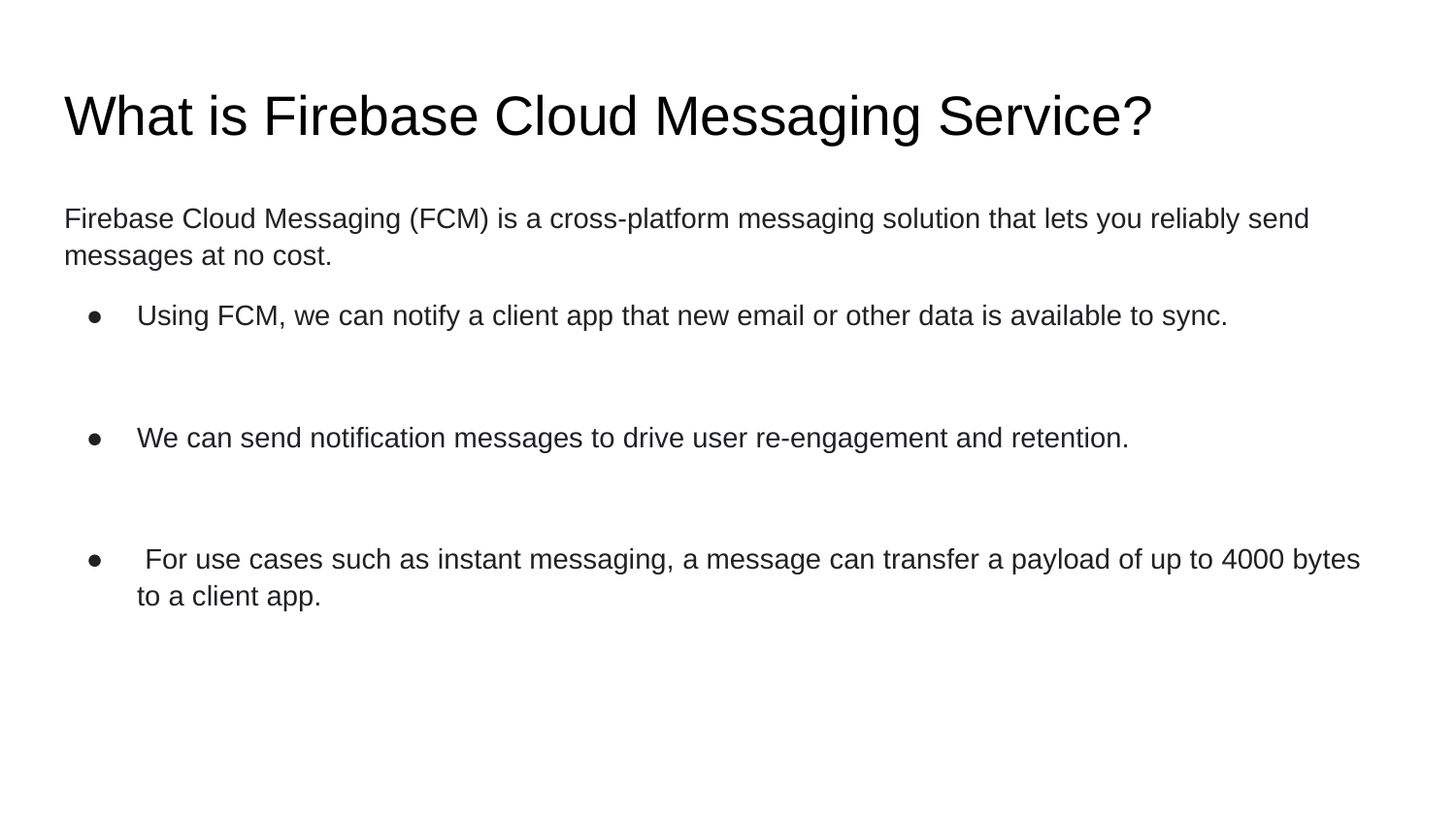

# What is Firebase Cloud Messaging Service?
Firebase Cloud Messaging (FCM) is a cross-platform messaging solution that lets you reliably send messages at no cost.
Using FCM, we can notify a client app that new email or other data is available to sync.

We can send notification messages to drive user re-engagement and retention.

 For use cases such as instant messaging, a message can transfer a payload of up to 4000 bytes to a client app.